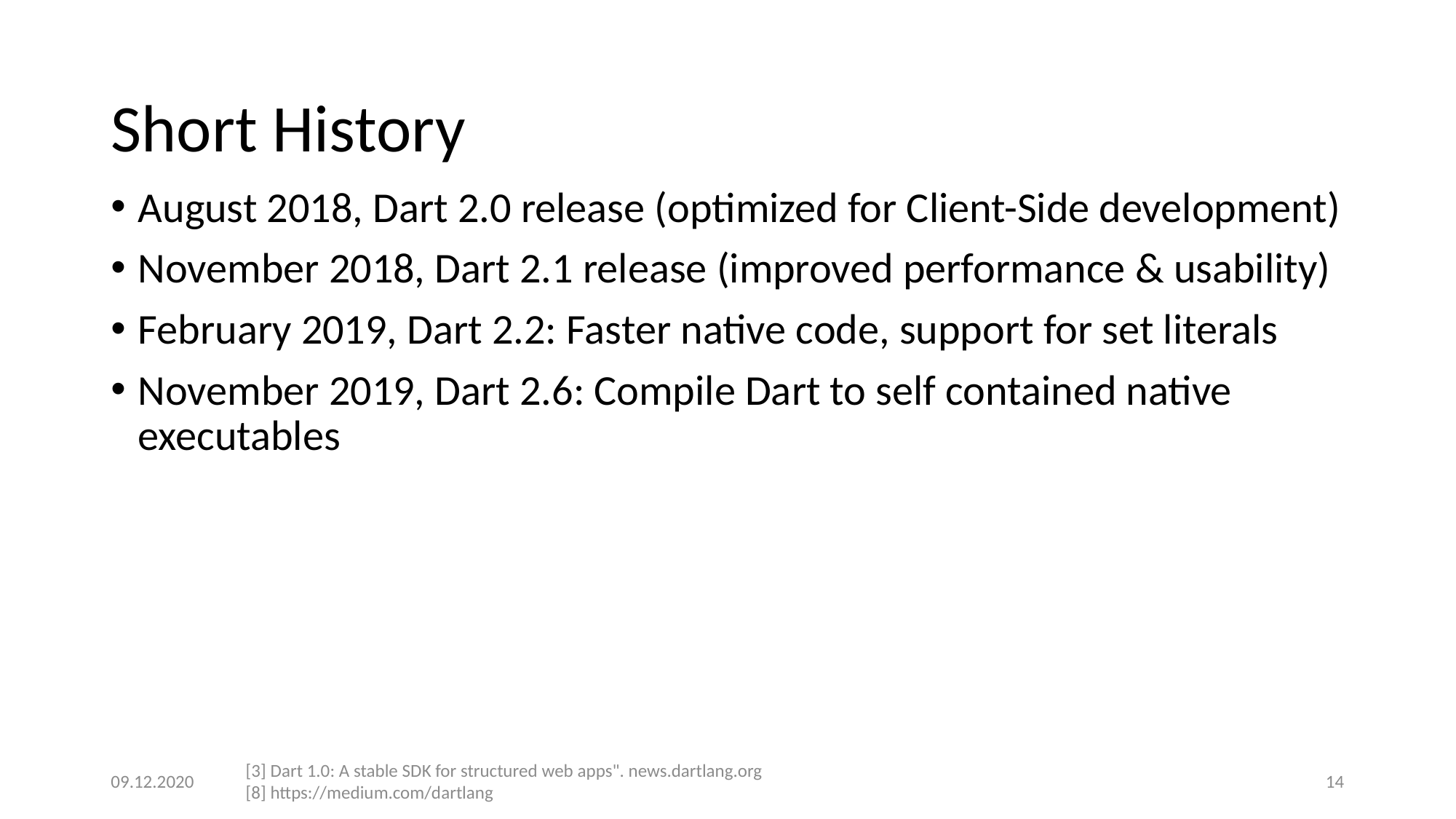

# Short History
August 2018, Dart 2.0 release (optimized for Client-Side development)
November 2018, Dart 2.1 release (improved performance & usability)
February 2019, Dart 2.2: Faster native code, support for set literals
November 2019, Dart 2.6: Compile Dart to self contained native executables

09.12.2020
[3] Dart 1.0: A stable SDK for structured web apps". news.dartlang.org
[8] https://medium.com/dartlang
14